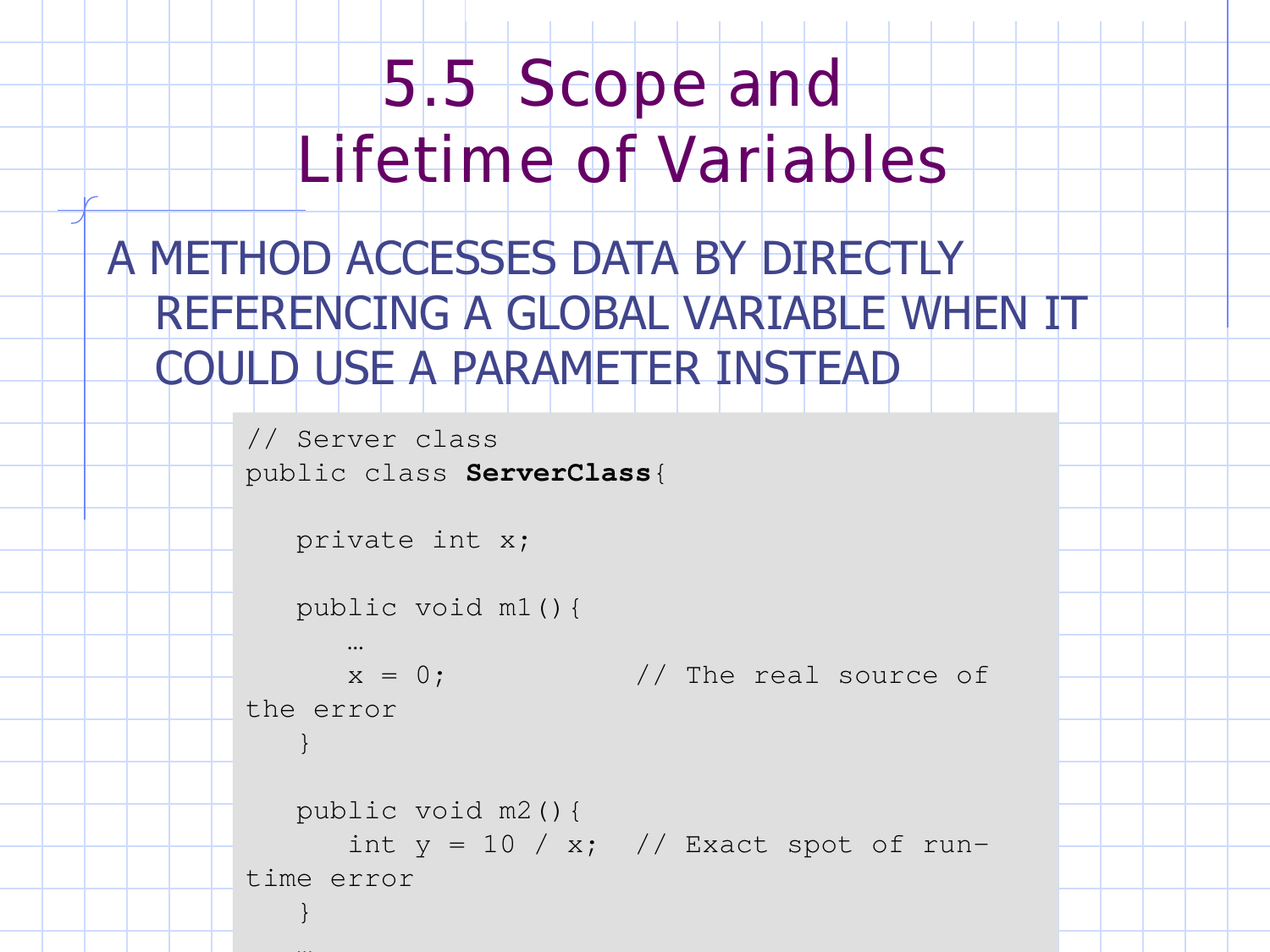

# 5.5  Scope and Lifetime of Variables
A METHOD ACCESSES DATA BY DIRECTLY REFERENCING A GLOBAL VARIABLE WHEN IT COULD USE A PARAMETER INSTEAD
// Server class
public class ServerClass{

   private int x;

   public void m1(){
      …
      x = 0;           // The real source of the error
   }

   public void m2(){
      int y = 10 / x;  // Exact spot of run-time error
   }
   …
}